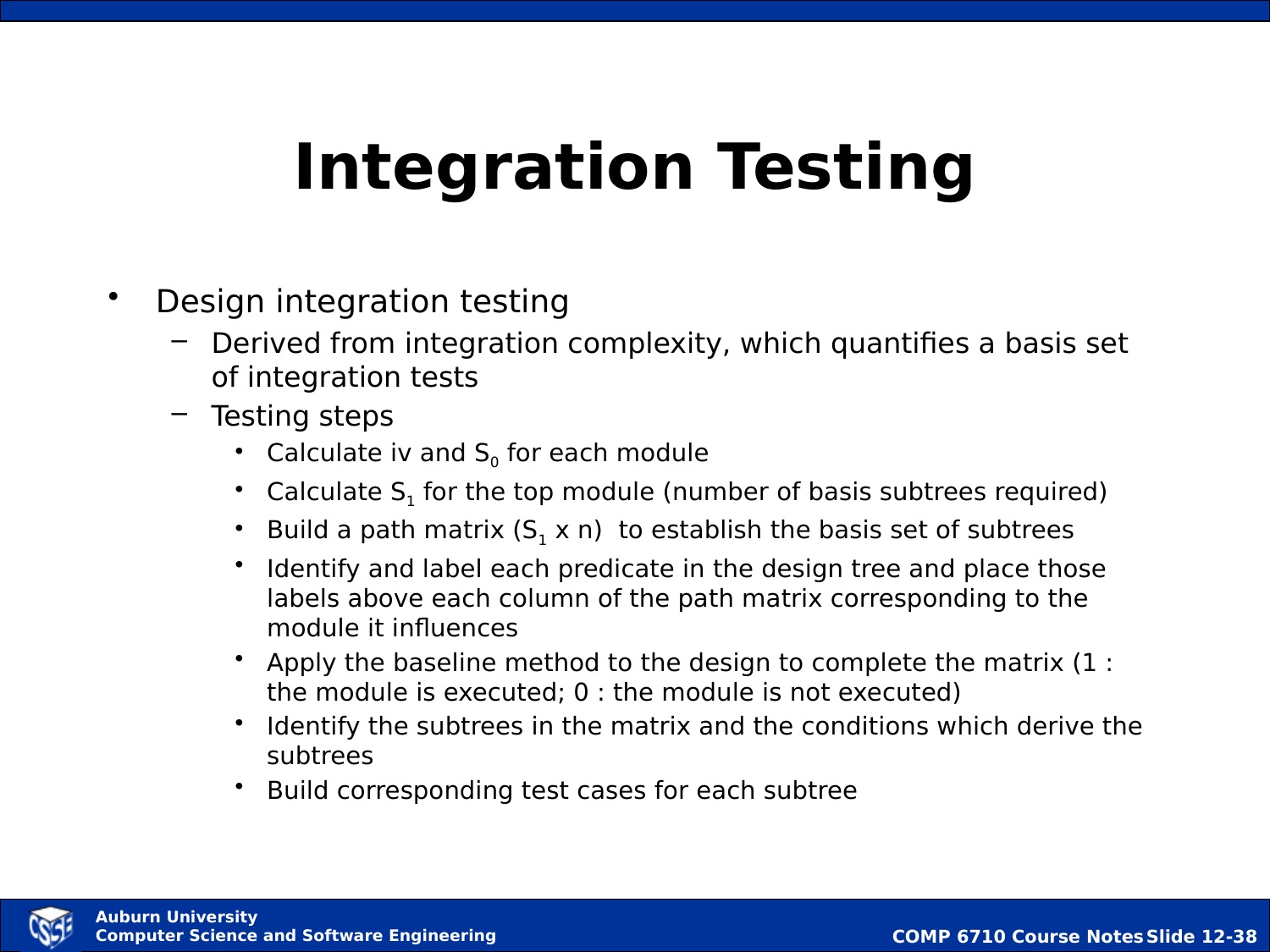

# Integration Testing
Design integration testing
Derived from integration complexity, which quantifies a basis set of integration tests
Testing steps
Calculate iv and S0 for each module
Calculate S1 for the top module (number of basis subtrees required)
Build a path matrix (S1 x n)  to establish the basis set of subtrees
Identify and label each predicate in the design tree and place those labels above each column of the path matrix corresponding to the module it influences
Apply the baseline method to the design to complete the matrix (1 : the module is executed; 0 : the module is not executed)
Identify the subtrees in the matrix and the conditions which derive the subtrees
Build corresponding test cases for each subtree